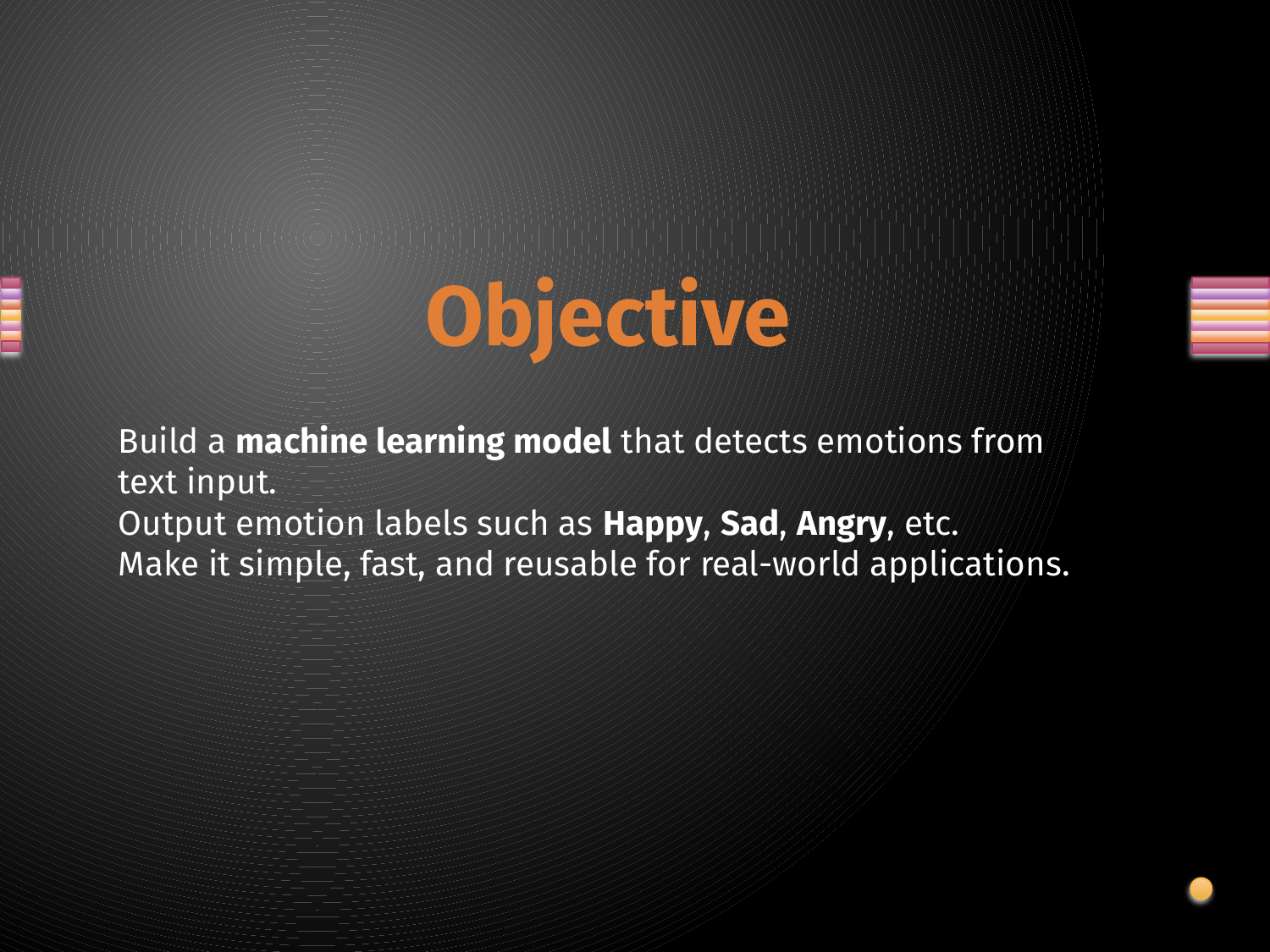

# Objective
Build a machine learning model that detects emotions from text input.
Output emotion labels such as Happy, Sad, Angry, etc.
Make it simple, fast, and reusable for real-world applications.